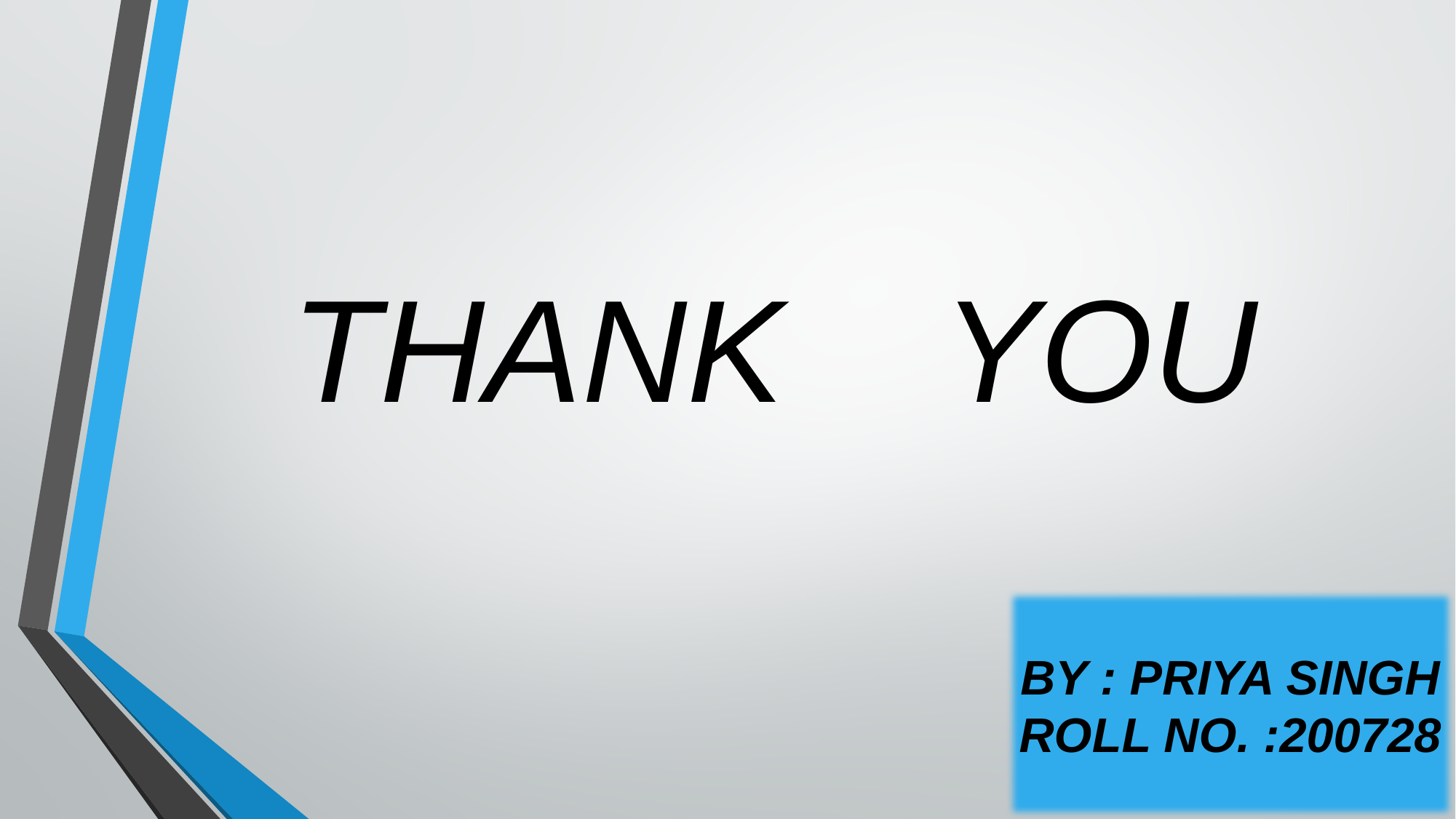

THANK    YOU
BY : PRIYA SINGH
ROLL NO. :200728